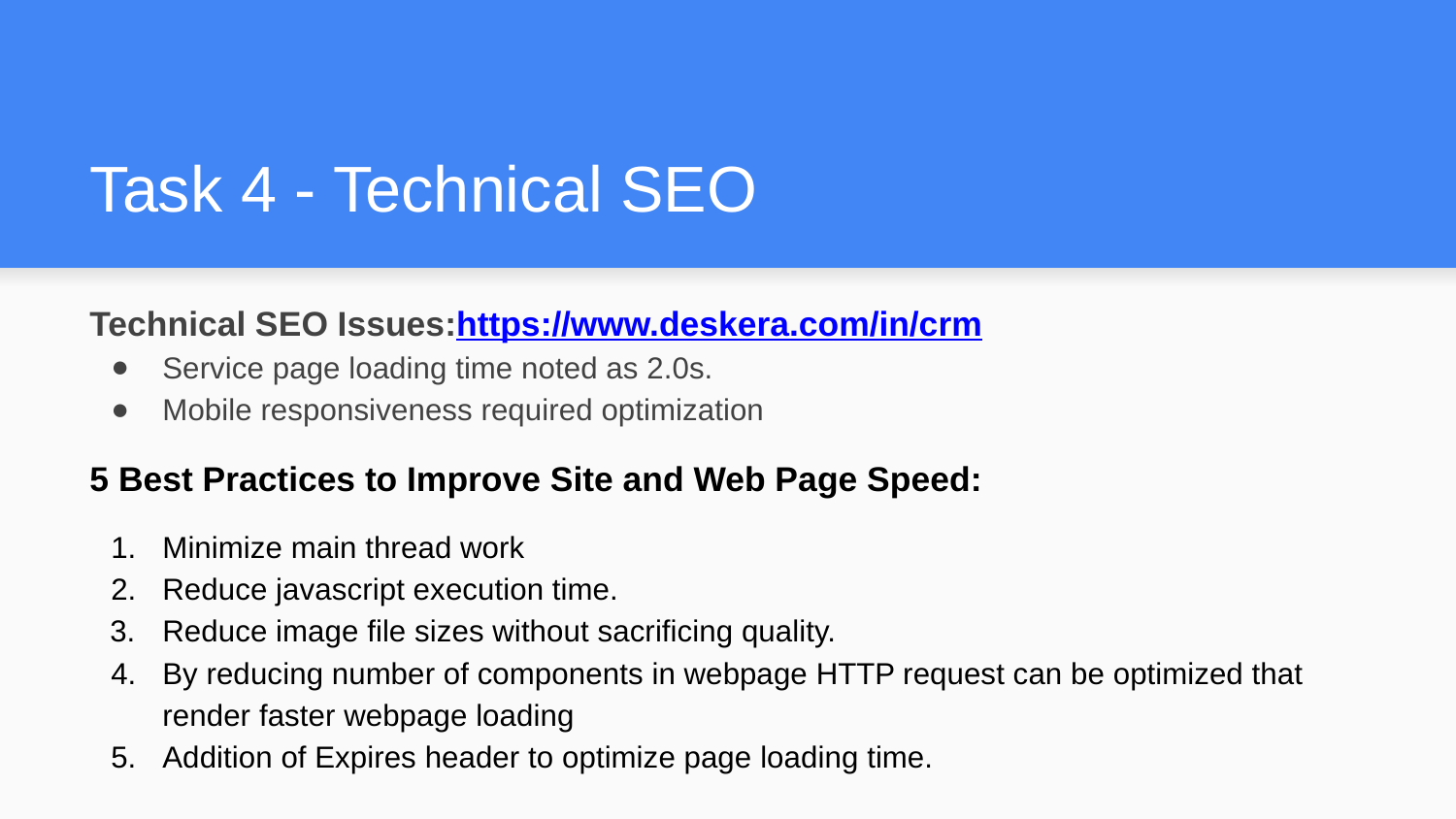

# Task 4 - Technical SEO
Technical SEO Issues:https://www.deskera.com/in/crm
Service page loading time noted as 2.0s.
Mobile responsiveness required optimization
5 Best Practices to Improve Site and Web Page Speed:
Minimize main thread work
Reduce javascript execution time.
Reduce image file sizes without sacrificing quality.
By reducing number of components in webpage HTTP request can be optimized that render faster webpage loading
Addition of Expires header to optimize page loading time.